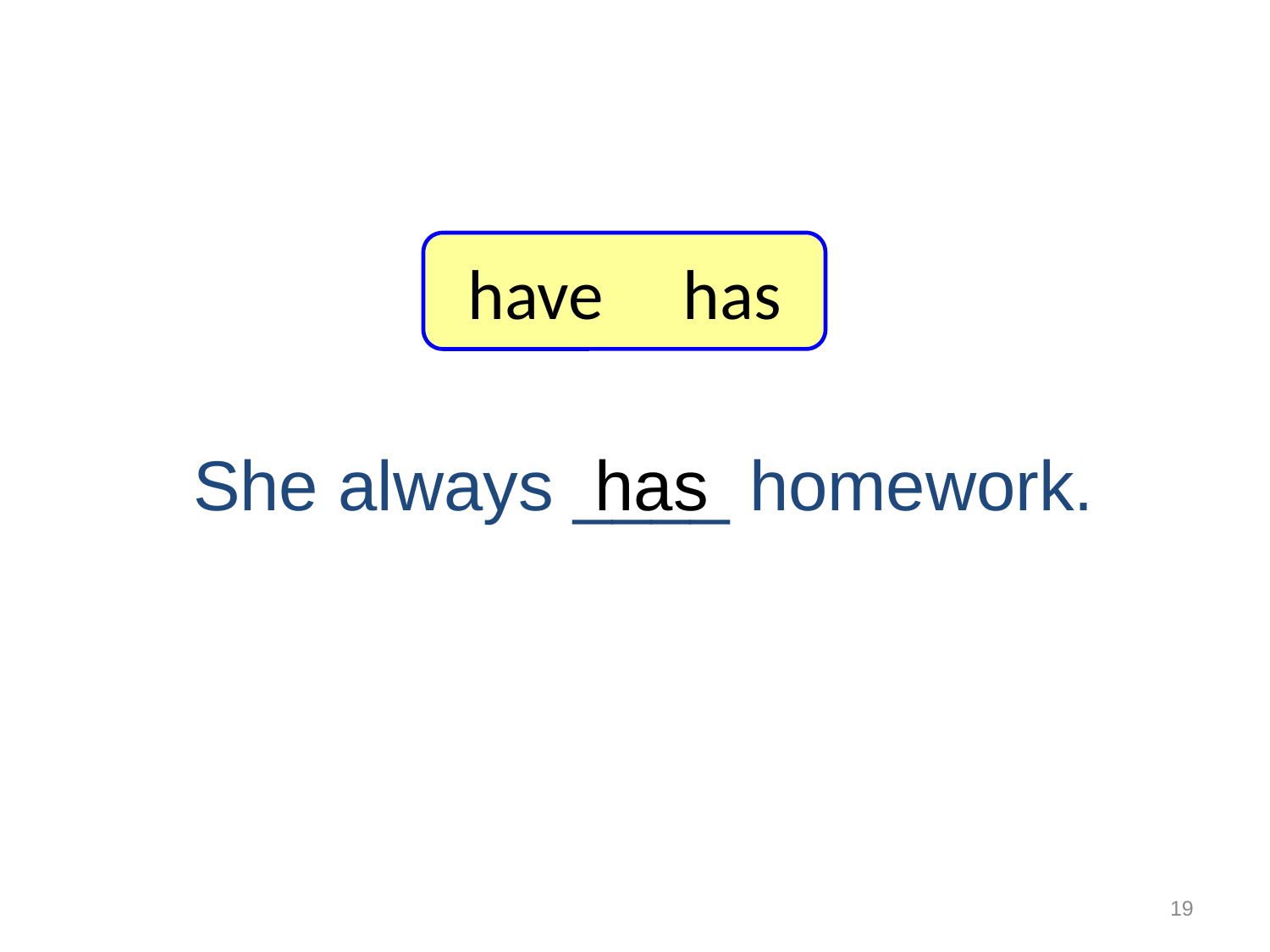

3-7  Let’s Practice
have     has
She always ____ homework.

has
19